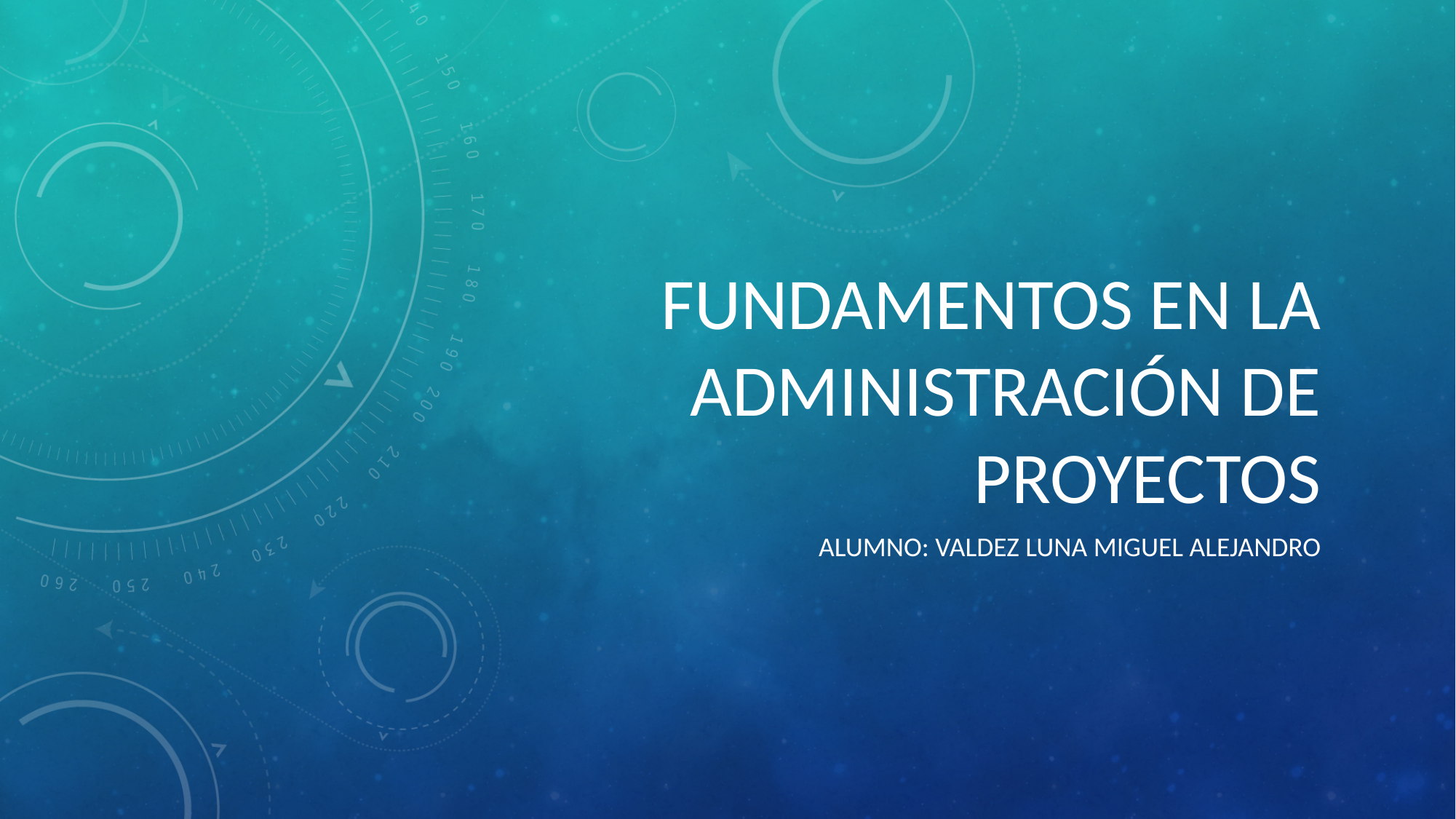

# Fundamentos en la administración de proyectos
Alumno: Valdez luna miguel Alejandro